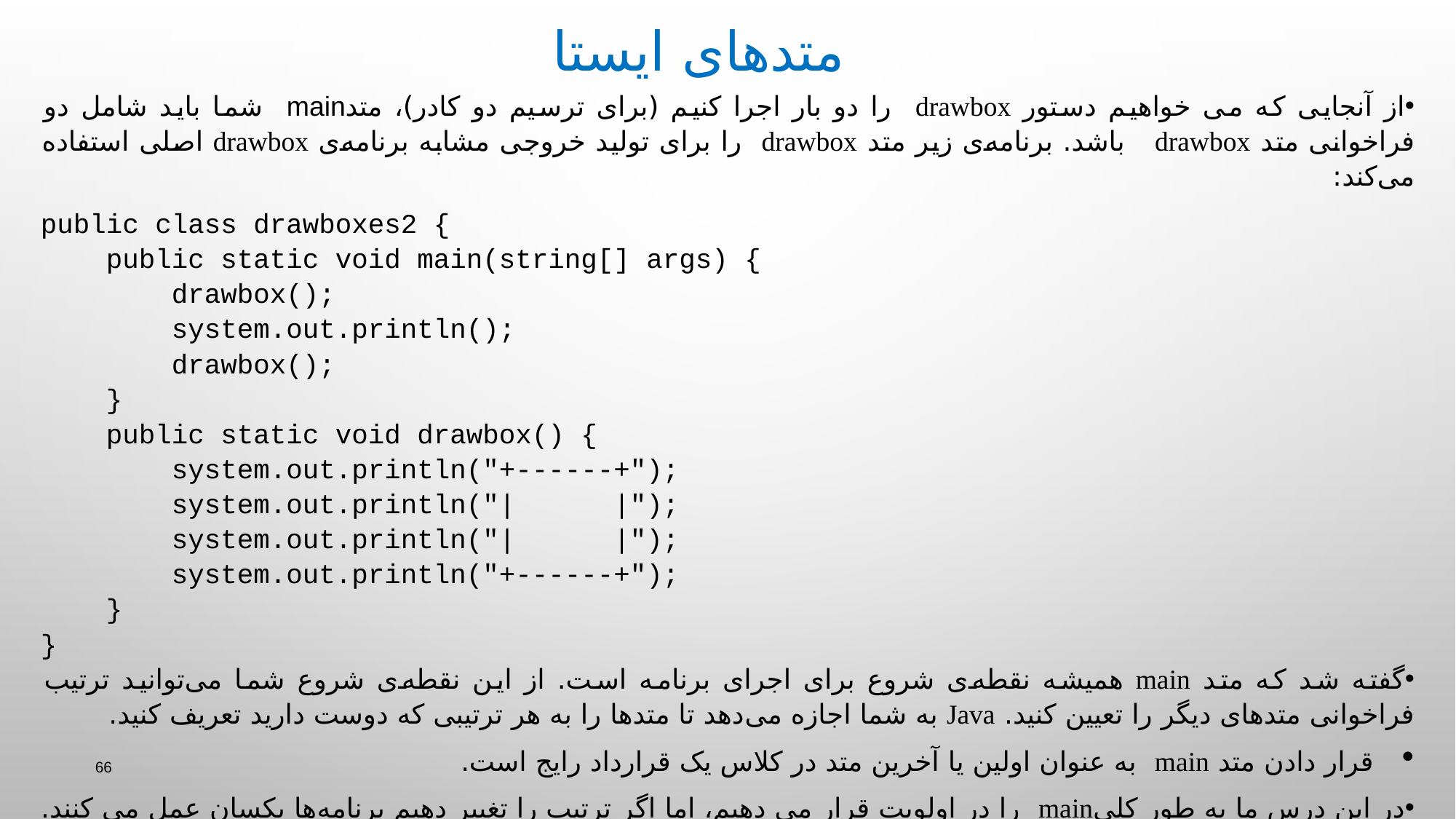

متدهای ایستا
از آنجایی که می خواهیم دستور drawbox  را دو بار اجرا کنیم (برای ترسیم دو کادر)، متدmain  شما باید شامل دو فراخوانی متد drawbox   باشد. برنامه‌ی زیر متد drawbox  را برای تولید خروجی مشابه برنامه‌ی drawbox اصلی استفاده می‌کند:
public class drawboxes2 {
    public static void main(string[] args) {
        drawbox();
        system.out.println();
        drawbox();
    }
    public static void drawbox() {
        system.out.println("+------+");
        system.out.println("|      |");
        system.out.println("|      |");
        system.out.println("+------+");
    }
}
گفته شد که متد main همیشه نقطه‌ی شروع برای اجرای برنامه است. از این نقطه‌ی شروع شما می‌توانید ترتیب فراخوانی متدهای دیگر را تعیین کنید. Java به شما اجازه می‌دهد تا متدها را به هر ترتیبی که دوست دارید تعریف کنید.
قرار دادن متد main  به عنوان اولین یا آخرین متد در کلاس یک قرارداد رایج است.
در این درس ما به طور کلیmain  را در اولویت قرار می دهیم، اما اگر ترتیب را تغییر دهیم برنامه‌ها یکسان عمل می کنند.

66